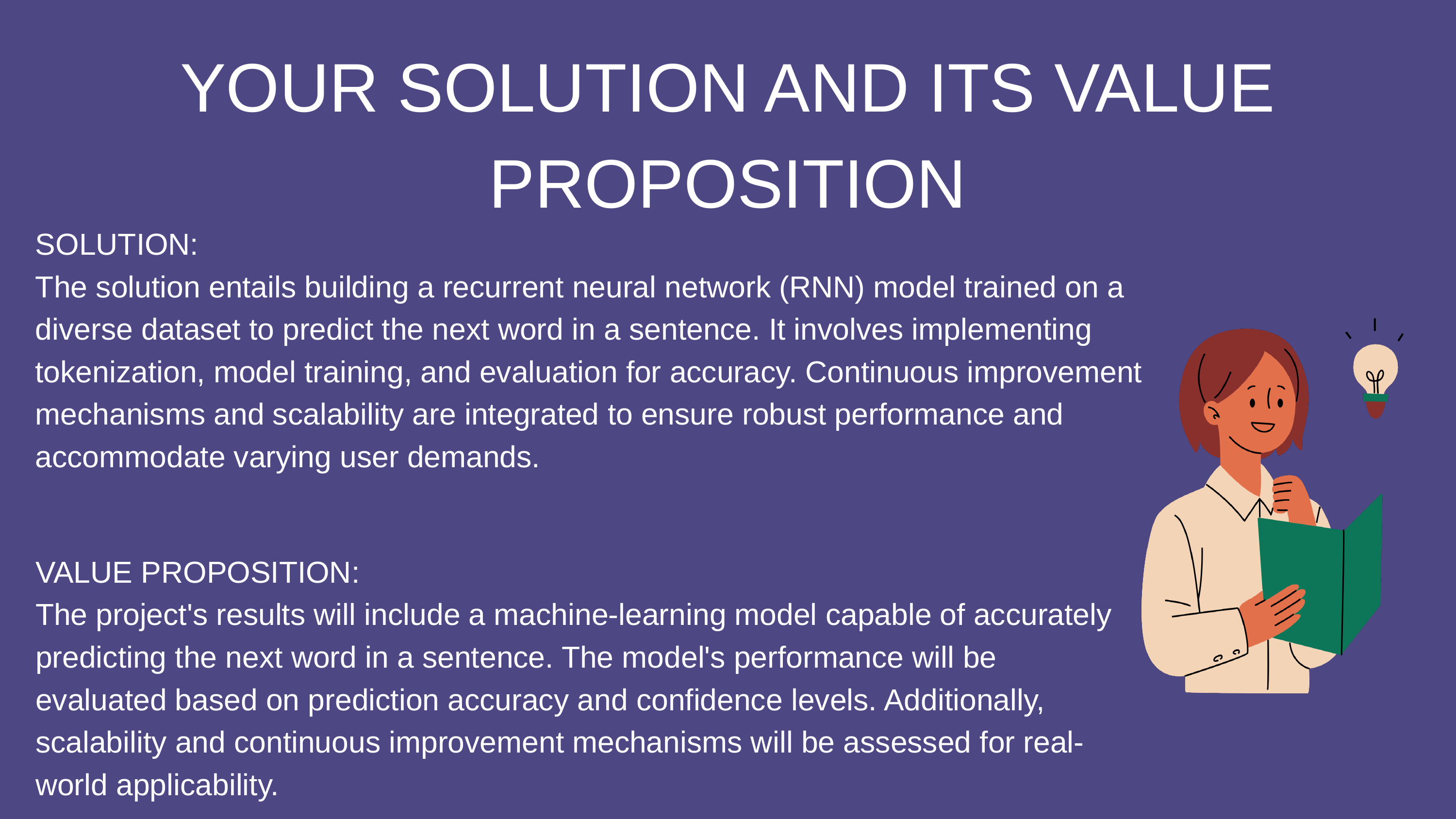

YOUR SOLUTION AND ITS VALUE PROPOSITION
SOLUTION:
The solution entails building a recurrent neural network (RNN) model trained on a diverse dataset to predict the next word in a sentence. It involves implementing tokenization, model training, and evaluation for accuracy. Continuous improvement mechanisms and scalability are integrated to ensure robust performance and accommodate varying user demands.

VALUE PROPOSITION:
The project's results will include a machine-learning model capable of accurately predicting the next word in a sentence. The model's performance will be evaluated based on prediction accuracy and confidence levels. Additionally, scalability and continuous improvement mechanisms will be assessed for real-world applicability.